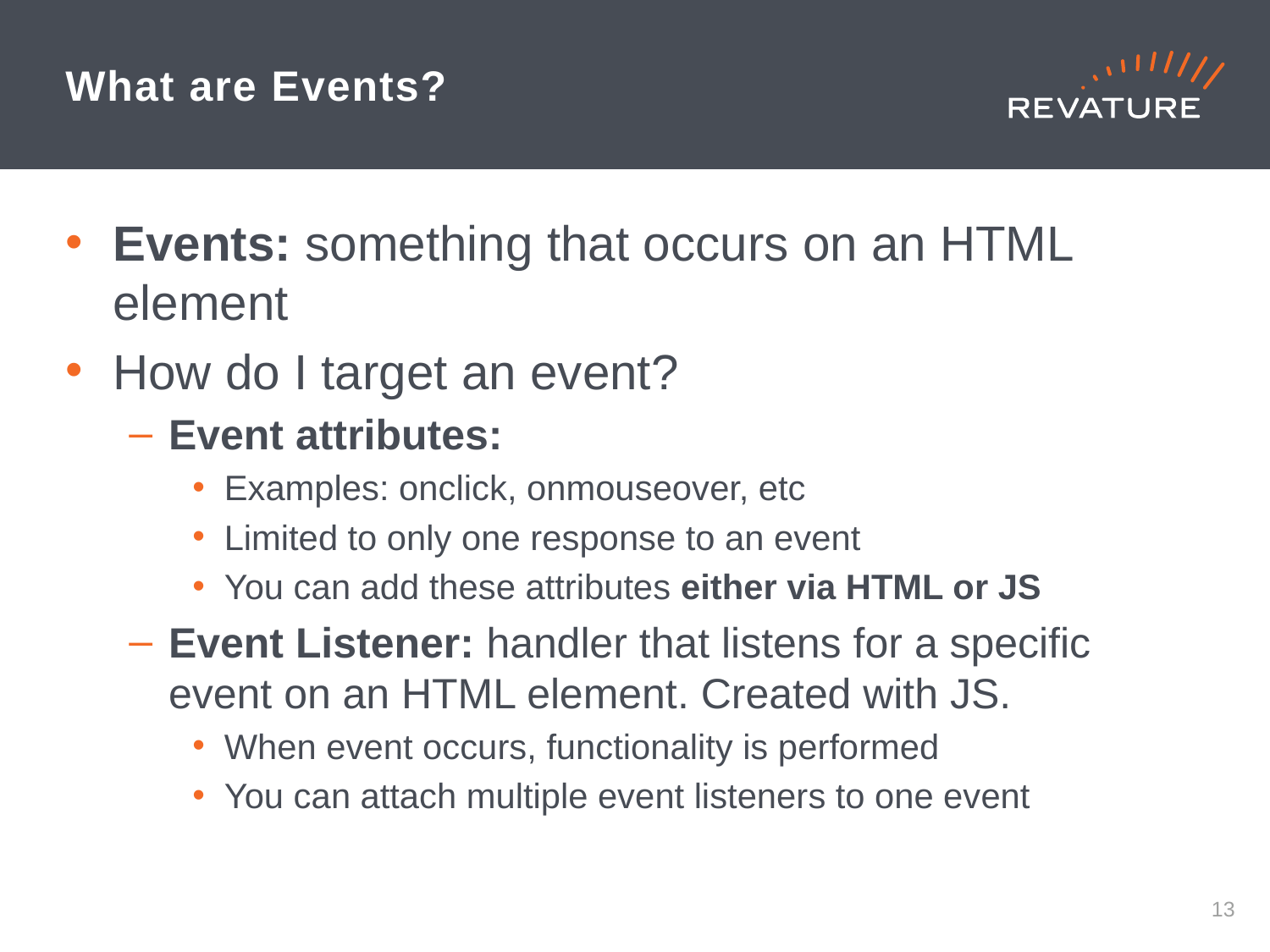

# What are Events?
Events: something that occurs on an HTML element
How do I target an event?
Event attributes:
Examples: onclick, onmouseover, etc
Limited to only one response to an event
You can add these attributes either via HTML or JS
Event Listener: handler that listens for a specific event on an HTML element. Created with JS.
When event occurs, functionality is performed
You can attach multiple event listeners to one event
13